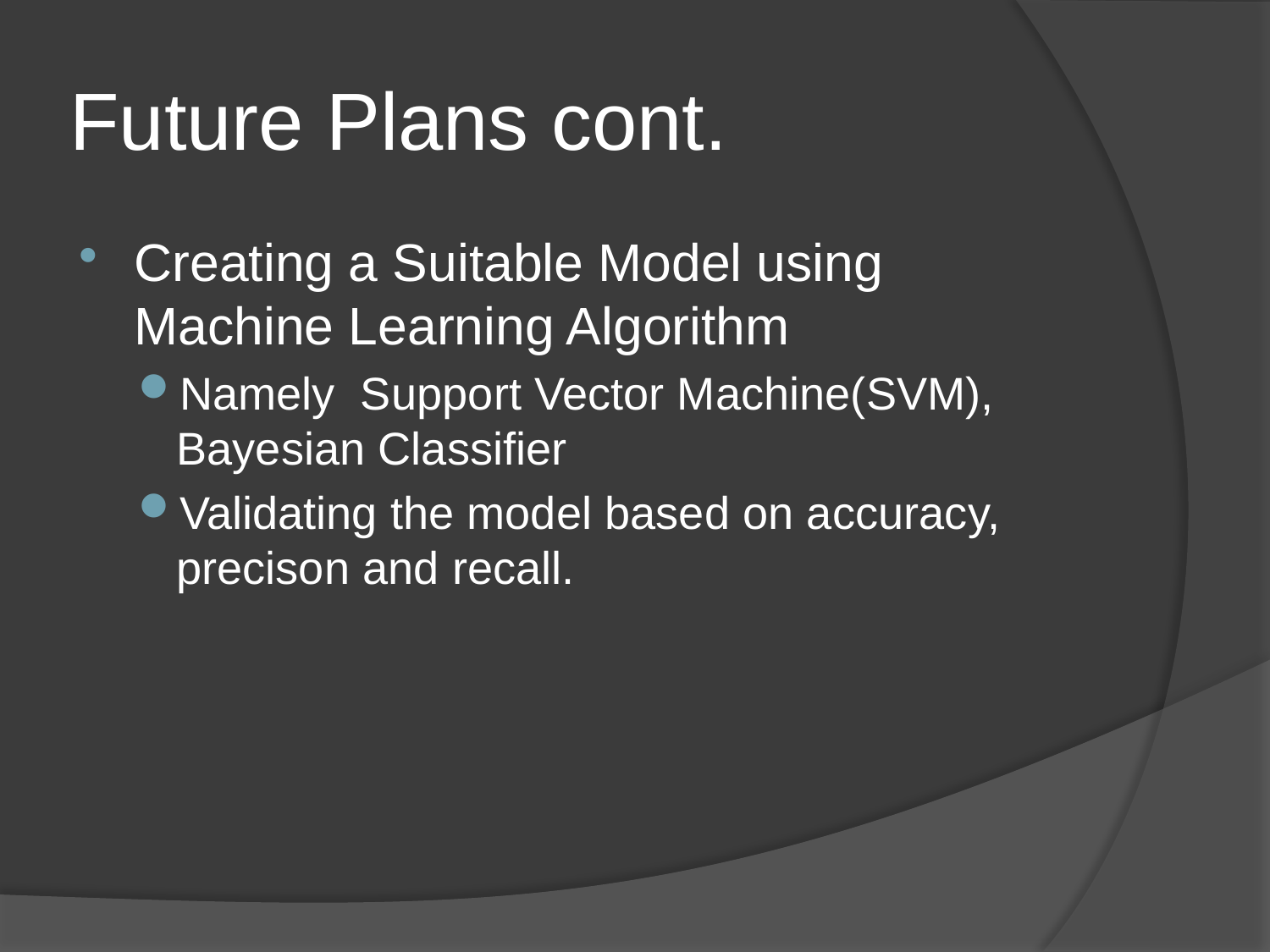

# Future Plans cont.
Creating a Suitable Model using Machine Learning Algorithm
Namely  Support Vector Machine(SVM), Bayesian Classifier
Validating the model based on accuracy, precison and recall.